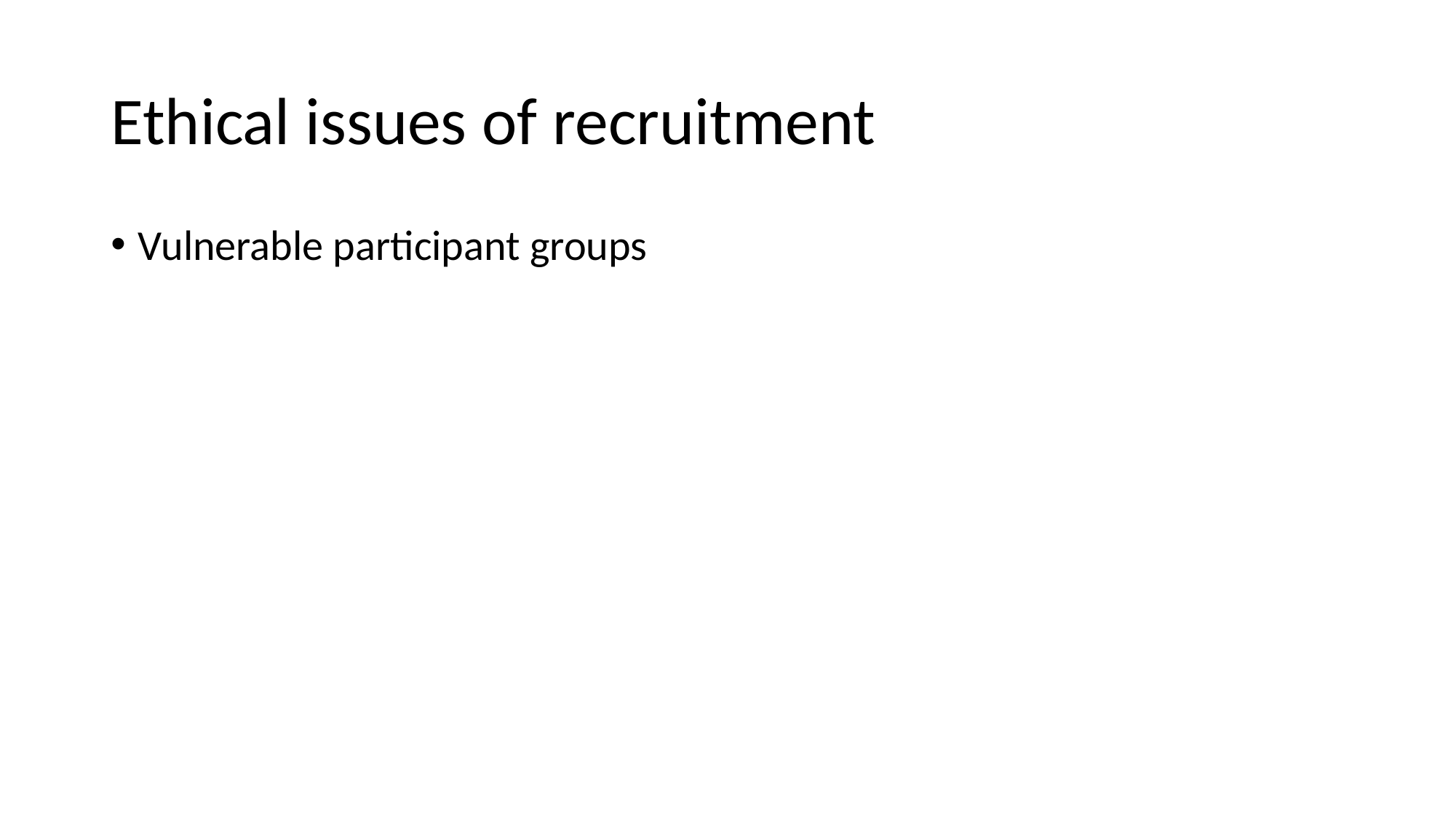

# Ethical issues of recruitment
Vulnerable participant groups